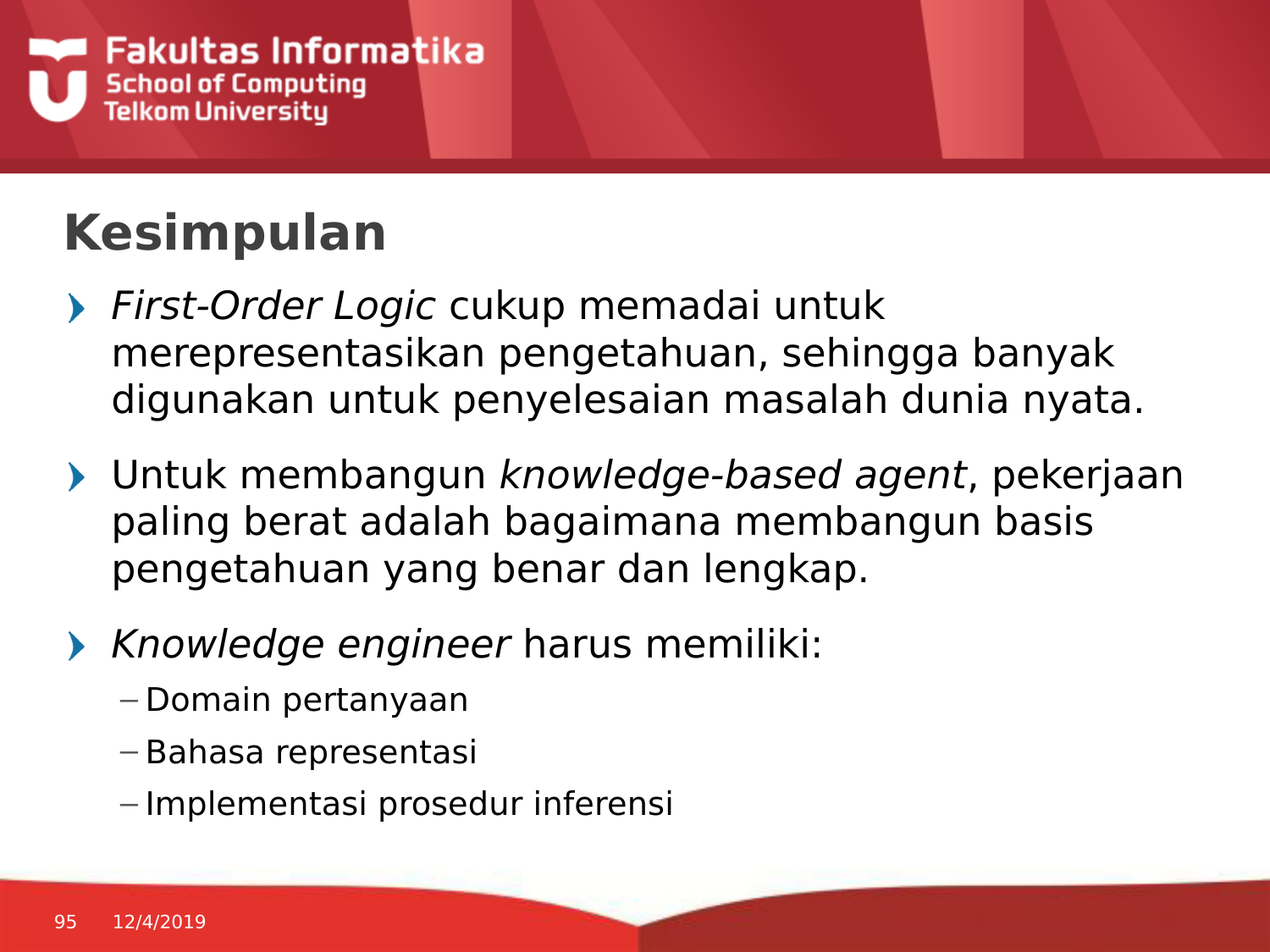

# Kesimpulan
First-Order Logic cukup memadai untuk merepresentasikan pengetahuan, sehingga banyak digunakan untuk penyelesaian masalah dunia nyata.
Untuk membangun knowledge-based agent, pekerjaan paling berat adalah bagaimana membangun basis pengetahuan yang benar dan lengkap.
Knowledge engineer harus memiliki:
Domain pertanyaan
Bahasa representasi
Implementasi prosedur inferensi
95
12/4/2019